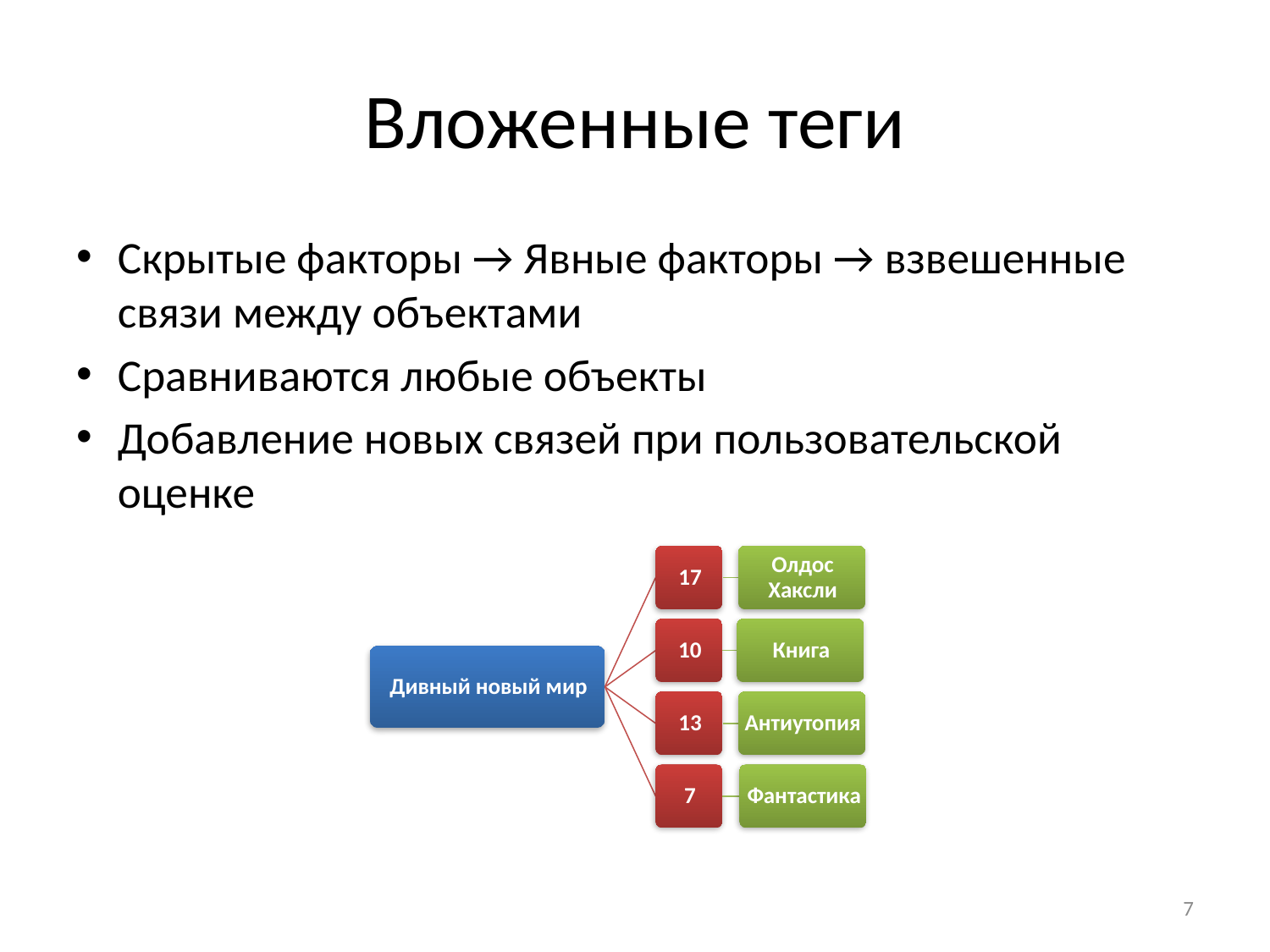

# Вложенные теги
Скрытые факторы → Явные факторы → взвешенные связи между объектами
Сравниваются любые объекты
Добавление новых связей при пользовательской оценке
Дивный новый мир

17

Олдос Хаксли

10

Книга

13

Антиутопия

7

Фантастика
7